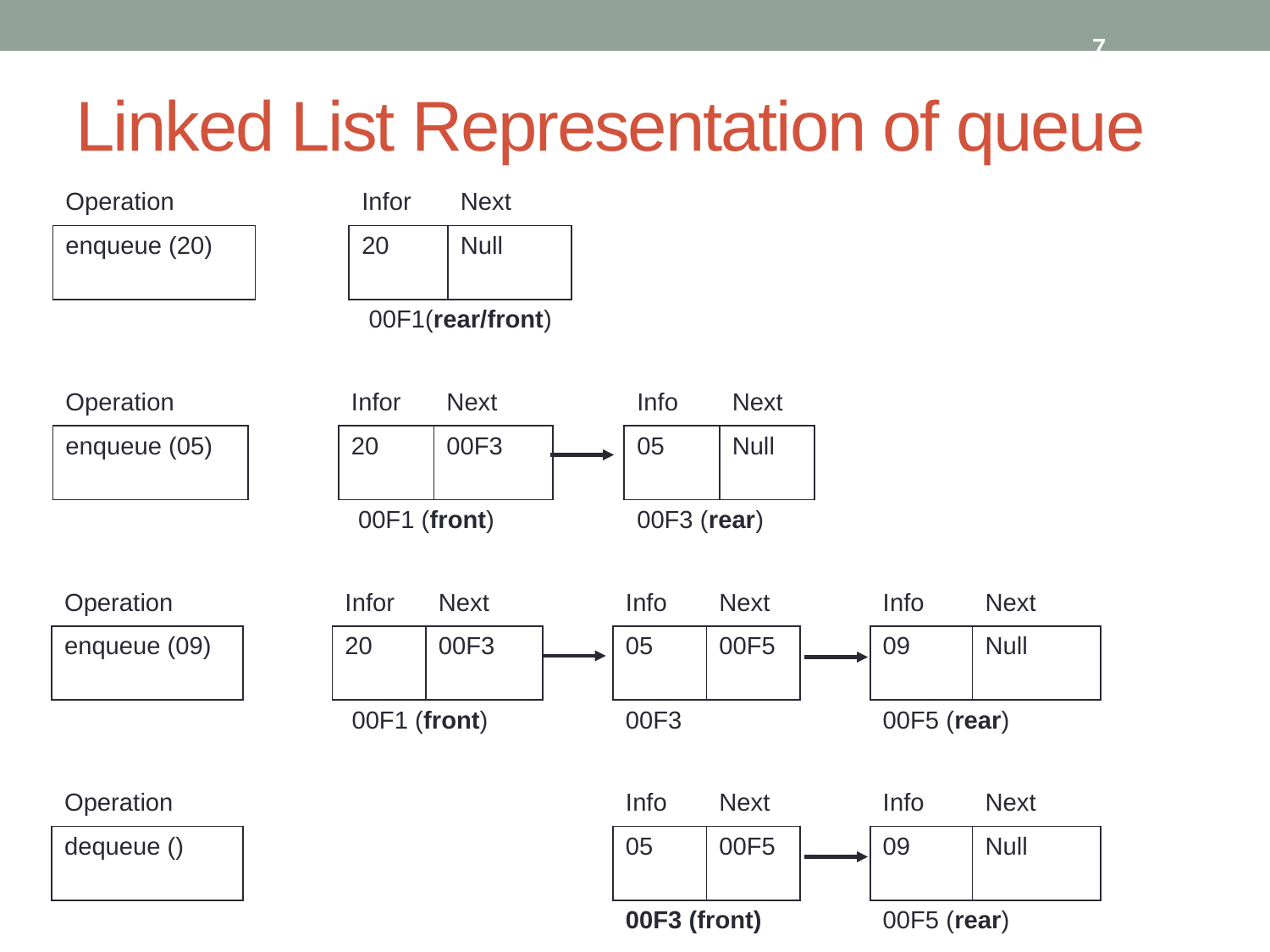

7
Linked List Representation of queue
| Operation |  | Infor | Next |
| --- | --- | --- | --- |
| enqueue (20) |  | 20 | Null |
|  |  | 00F1(rear/front) |  |
| Operation |  | Infor | Next |  | Info | Next |
| --- | --- | --- | --- | --- | --- | --- |
| enqueue (05) |  | 20 | 00F3 |  | 05 | Null |
|  |  | 00F1 (front) |  |  | 00F3 (rear) |  |
| Operation |  | Infor | Next |  | Info | Next |  | Info | Next |
| --- | --- | --- | --- | --- | --- | --- | --- | --- | --- |
| enqueue (09) |  | 20 | 00F3 |  | 05 | 00F5 |  | 09 | Null |
|  |  | 00F1 (front) |  |  | 00F3 |  |  | 00F5 (rear) |  |
| Operation |  |  |  |  | Info | Next |  | Info | Next |
| --- | --- | --- | --- | --- | --- | --- | --- | --- | --- |
| dequeue () |  |  |  |  | 05 | 00F5 |  | 09 | Null |
|  |  |  |  |  | 00F3 (front) |  |  | 00F5 (rear) |  |